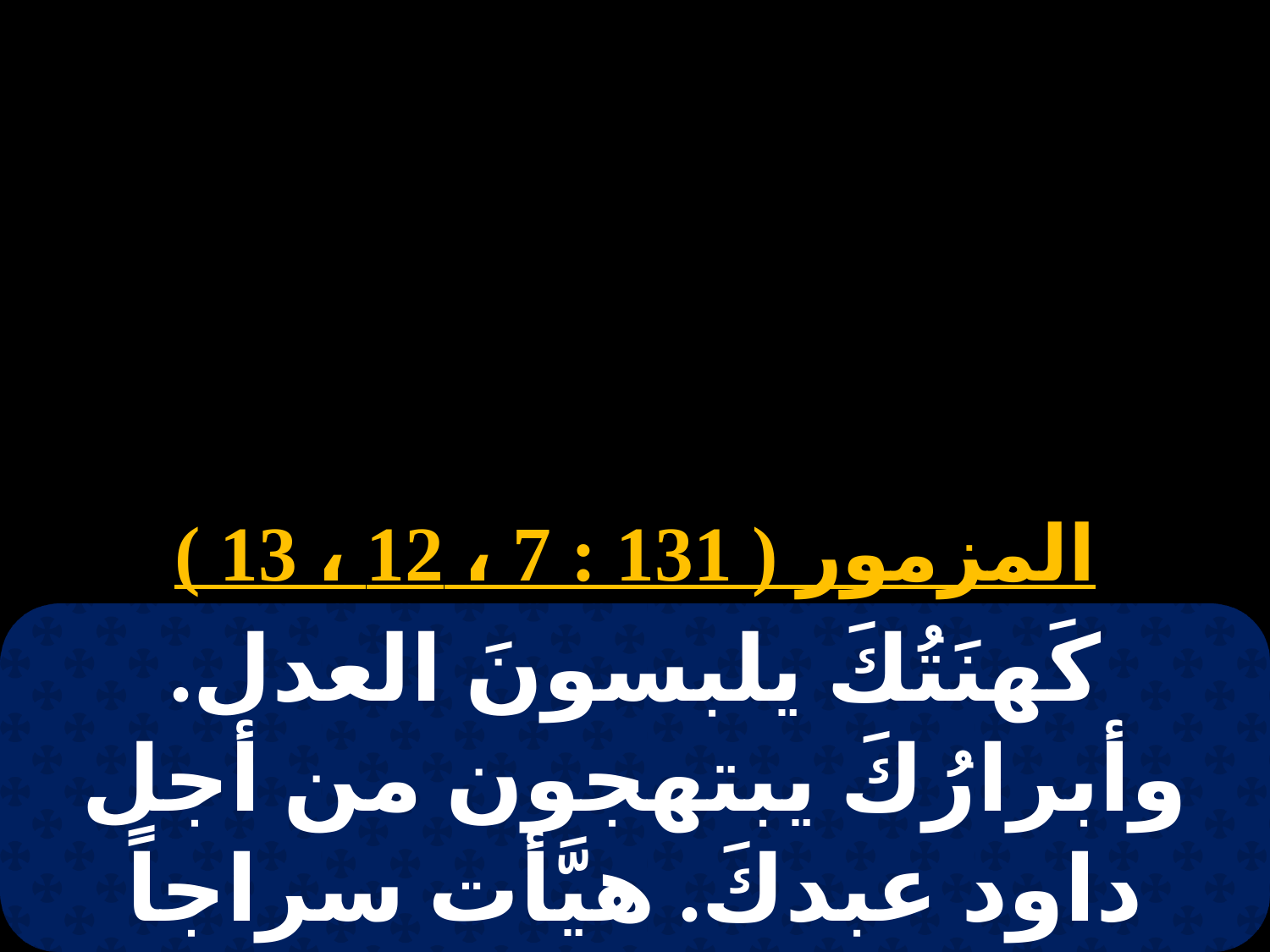

# 17 هاتور
المزمور ( 131 : 7 ، 12 ، 13 )
كَهنَتُكَ يلبسونَ العدل. وأبرارُكَ يبتهجون من أجل داود عبدكَ. هيَّأت سراجاً لمسيحي. وعليه يُزهِرُ قُدسي.